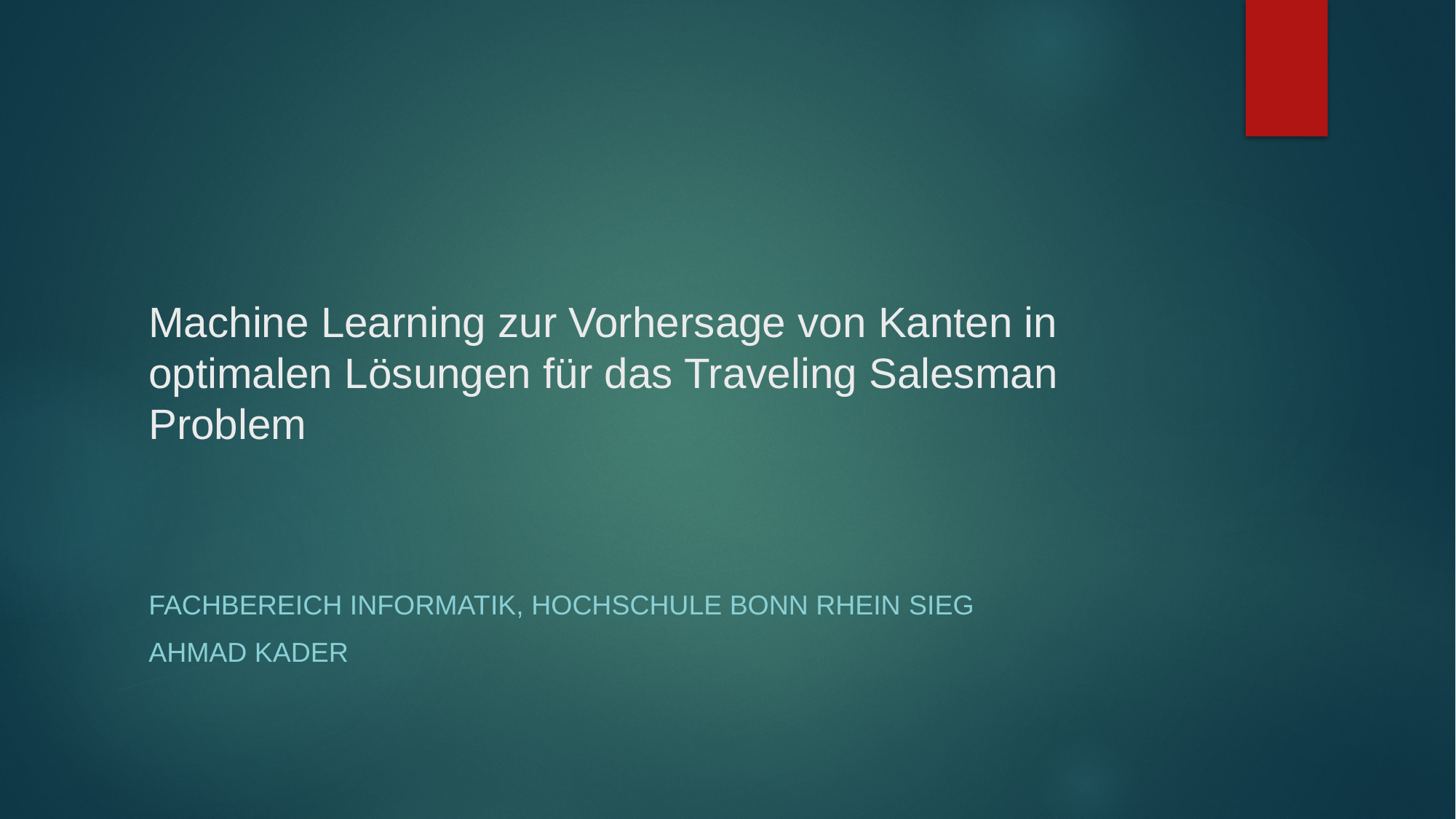

# Machine Learning zur Vorhersage von Kanten in optimalen Lösungen für das Traveling Salesman Problem
Fachbereich Informatik, Hochschule Bonn Rhein Sieg
Ahmad Kader